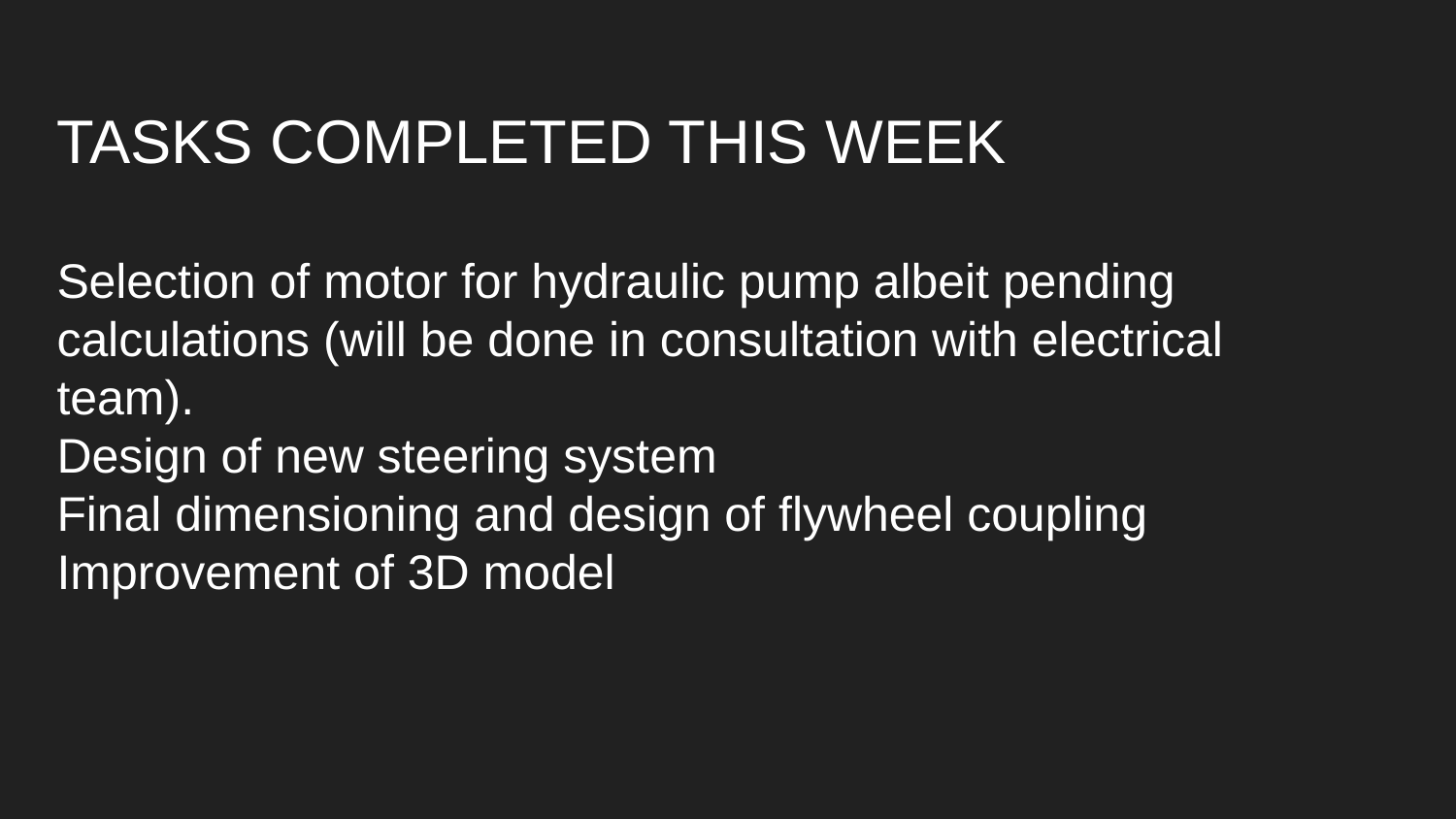

# TASKS COMPLETED THIS WEEK

Selection of motor for hydraulic pump albeit pending calculations (will be done in consultation with electrical team).
Design of new steering system
Final dimensioning and design of flywheel coupling
Improvement of 3D model